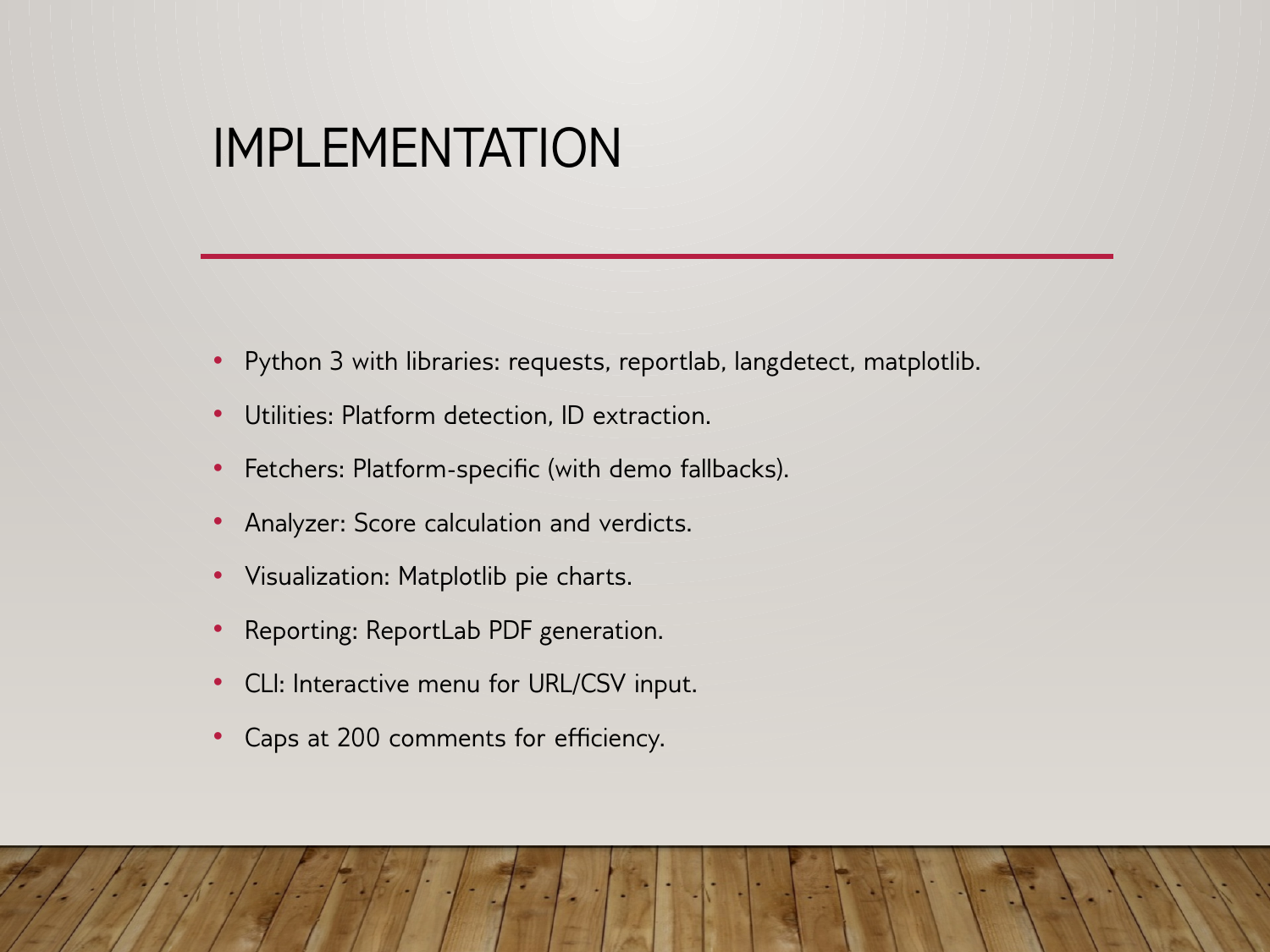

# Implementation

Python 3 with libraries: requests, reportlab, langdetect, matplotlib.
Utilities: Platform detection, ID extraction.
Fetchers: Platform-specific (with demo fallbacks).
Analyzer: Score calculation and verdicts.
Visualization: Matplotlib pie charts.
Reporting: ReportLab PDF generation.
CLI: Interactive menu for URL/CSV input.
Caps at 200 comments for efficiency.